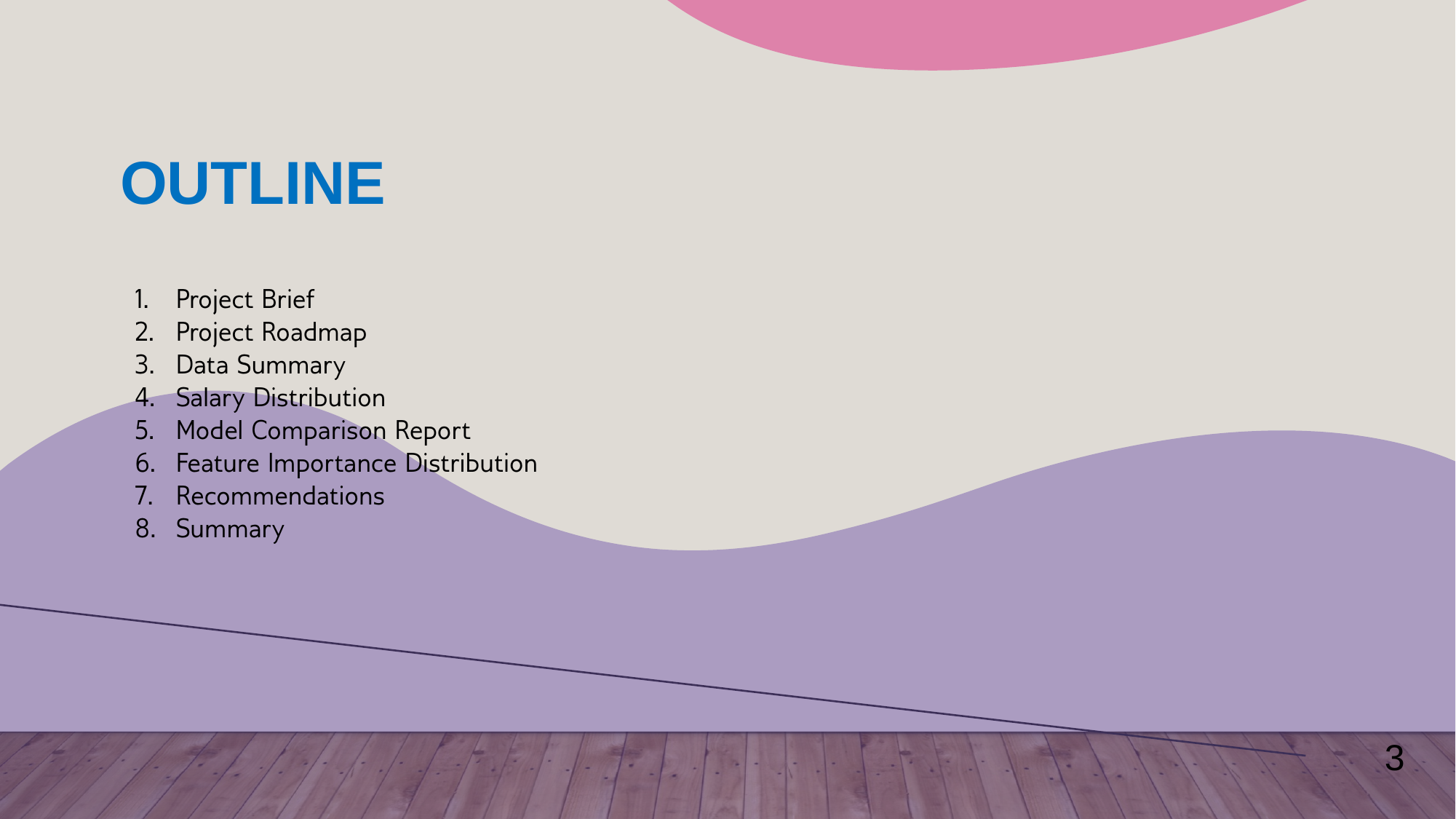

# OUTLINE
Project Brief
Project Roadmap
Data Summary
Salary Distribution
Model Comparison Report
Feature Importance Distribution
Recommendations
Summary

3